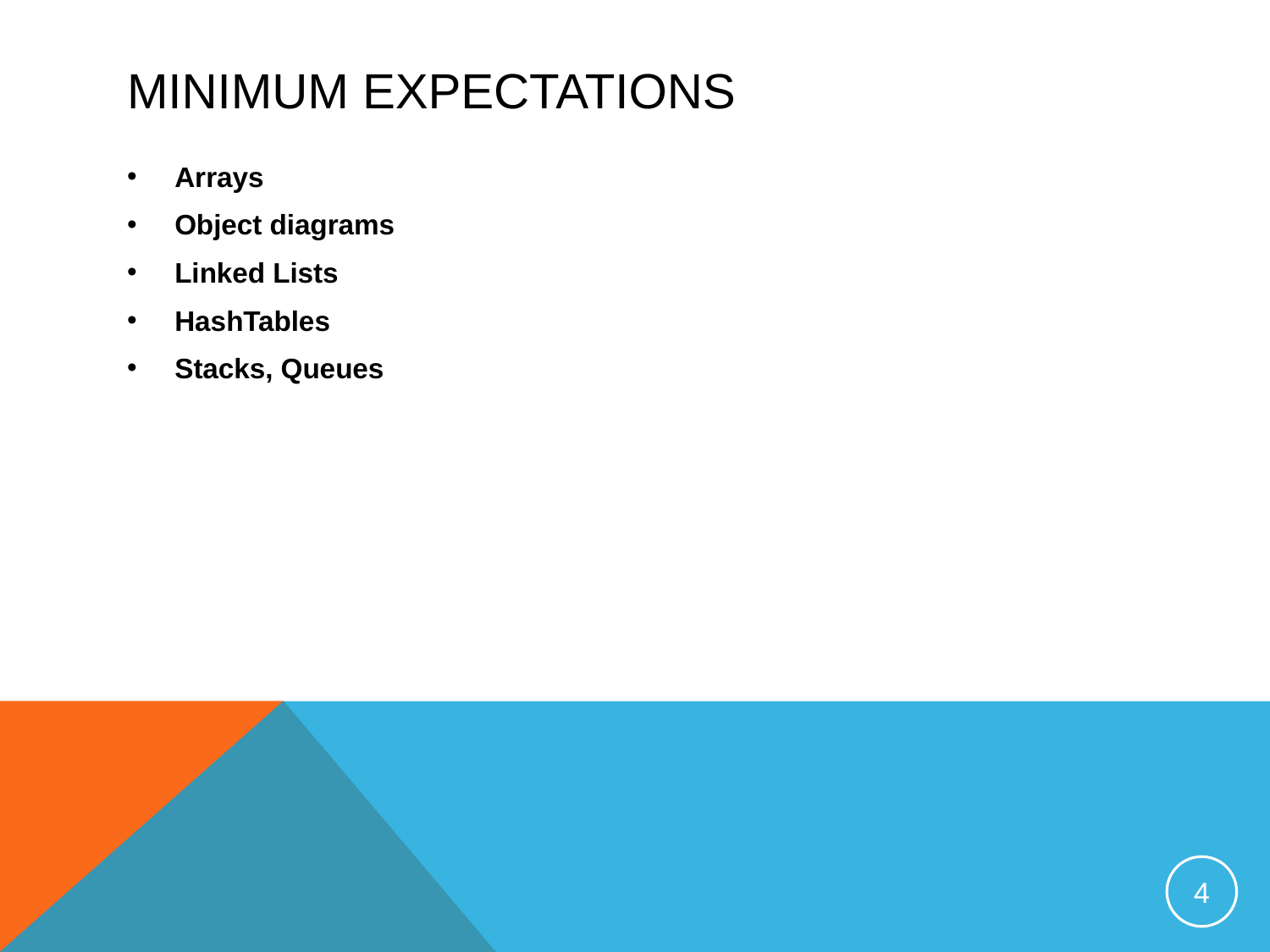

# Minimum expectations
Arrays
Object diagrams
Linked Lists
HashTables
Stacks, Queues
4